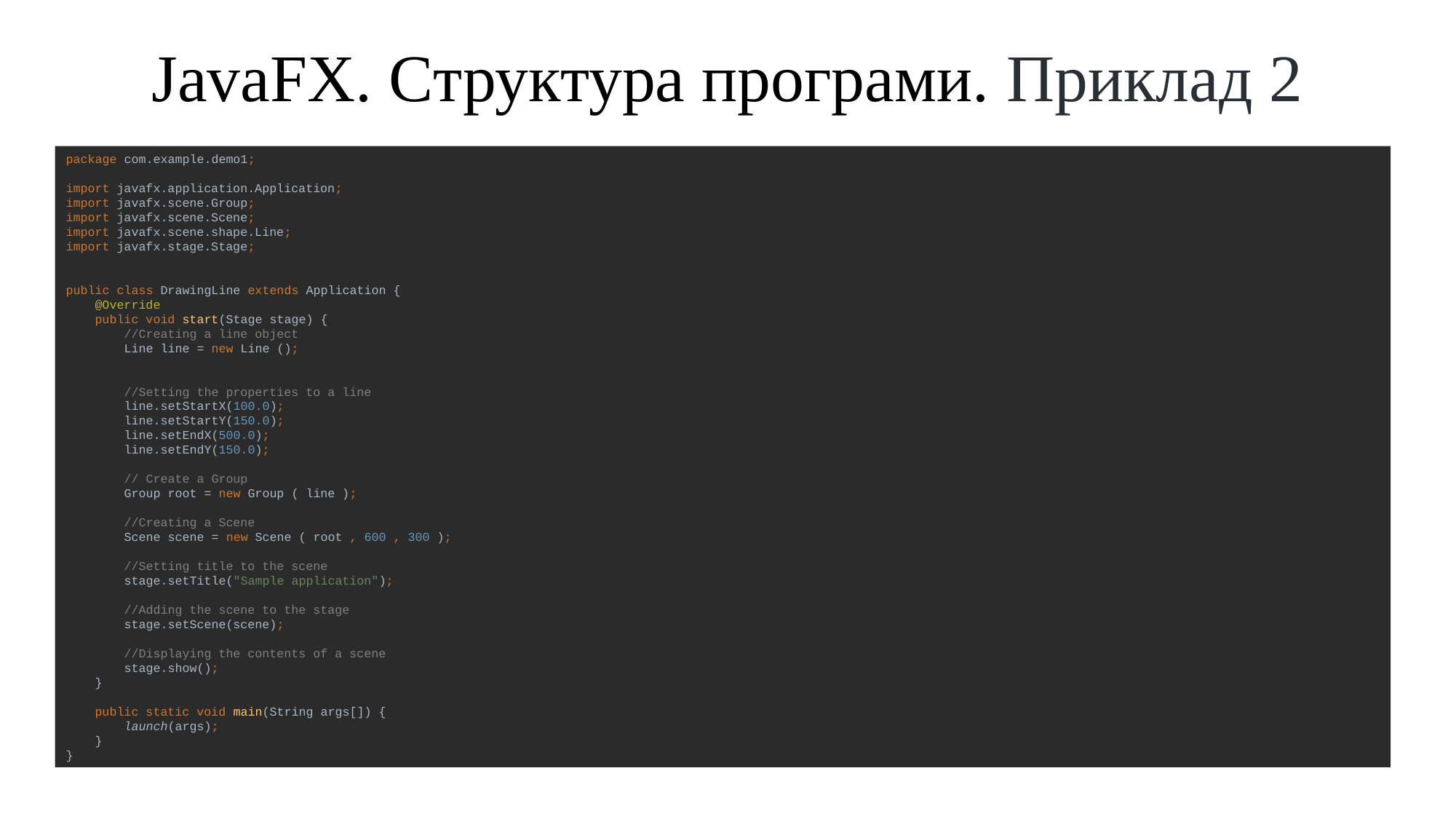

JavaFX. Структура програми. Приклад 2
package com.example.demo1;
import javafx.application.Application;
import javafx.scene.Group;
import javafx.scene.Scene;
import javafx.scene.shape.Line;
import javafx.stage.Stage;
public class DrawingLine extends Application {
    @Override
    public void start(Stage stage) {
        //Creating a line object
        Line line = new Line ();
        //Setting the properties to a line
        line.setStartX(100.0);
        line.setStartY(150.0);
        line.setEndX(500.0);
        line.setEndY(150.0);
        // Create a Group
        Group root = new Group ( line );
        //Creating a Scene
        Scene scene = new Scene ( root , 600 , 300 );
        //Setting title to the scene
        stage.setTitle("Sample application");
        //Adding the scene to the stage
        stage.setScene(scene);
        //Displaying the contents of a scene
        stage.show();
    }
    public static void main(String args[]) {
        launch(args);
    }
}